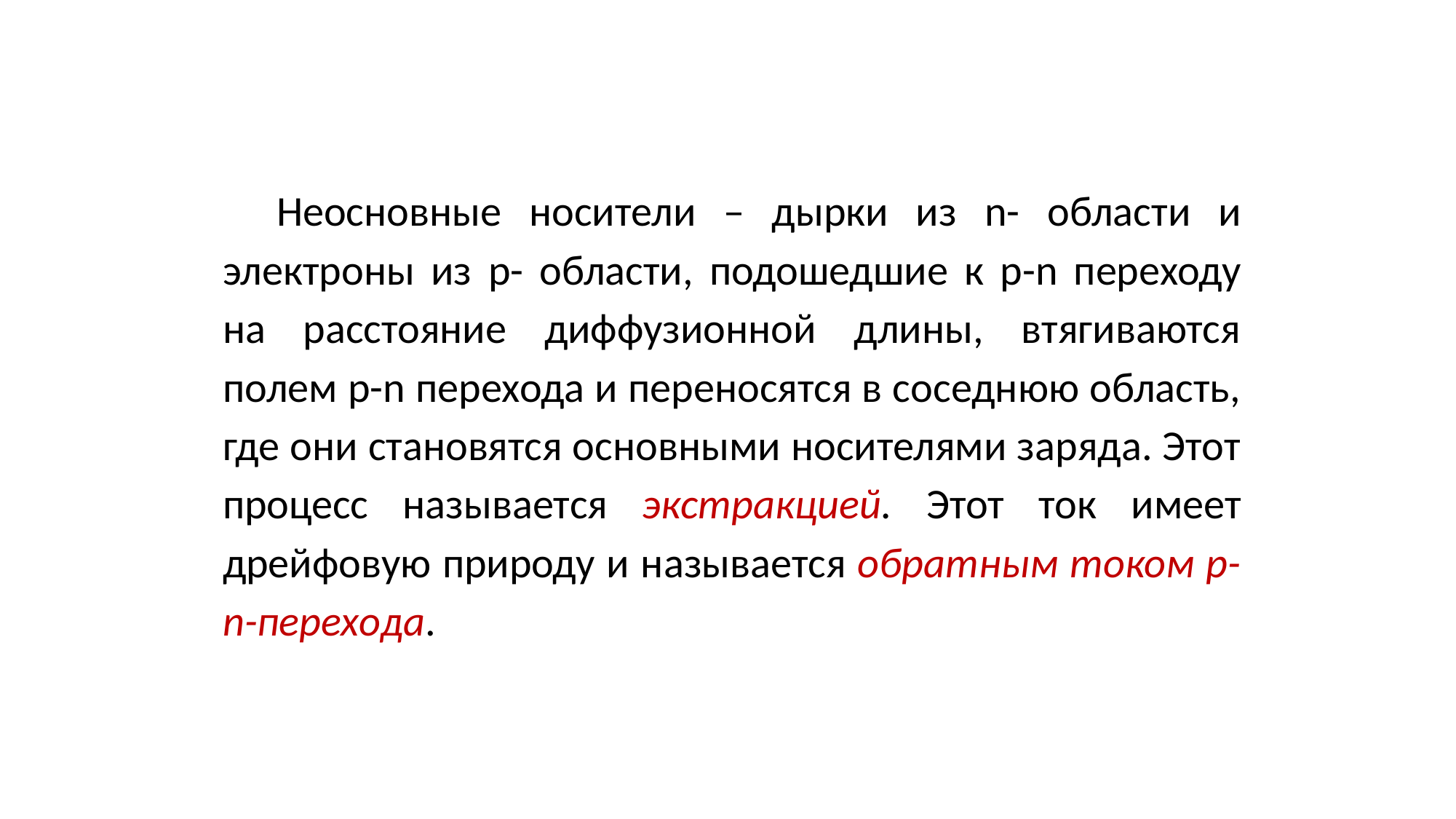

Неосновные носители – дырки из n- области и электроны из p- области, подошедшие к p-n переходу на расстояние диффузионной длины, втягиваются полем p-n перехода и переносятся в соседнюю область, где они становятся основными носителями заряда. Этот процесс называется экстракцией. Этот ток имеет дрейфовую природу и называется обратным током р-n-перехода.